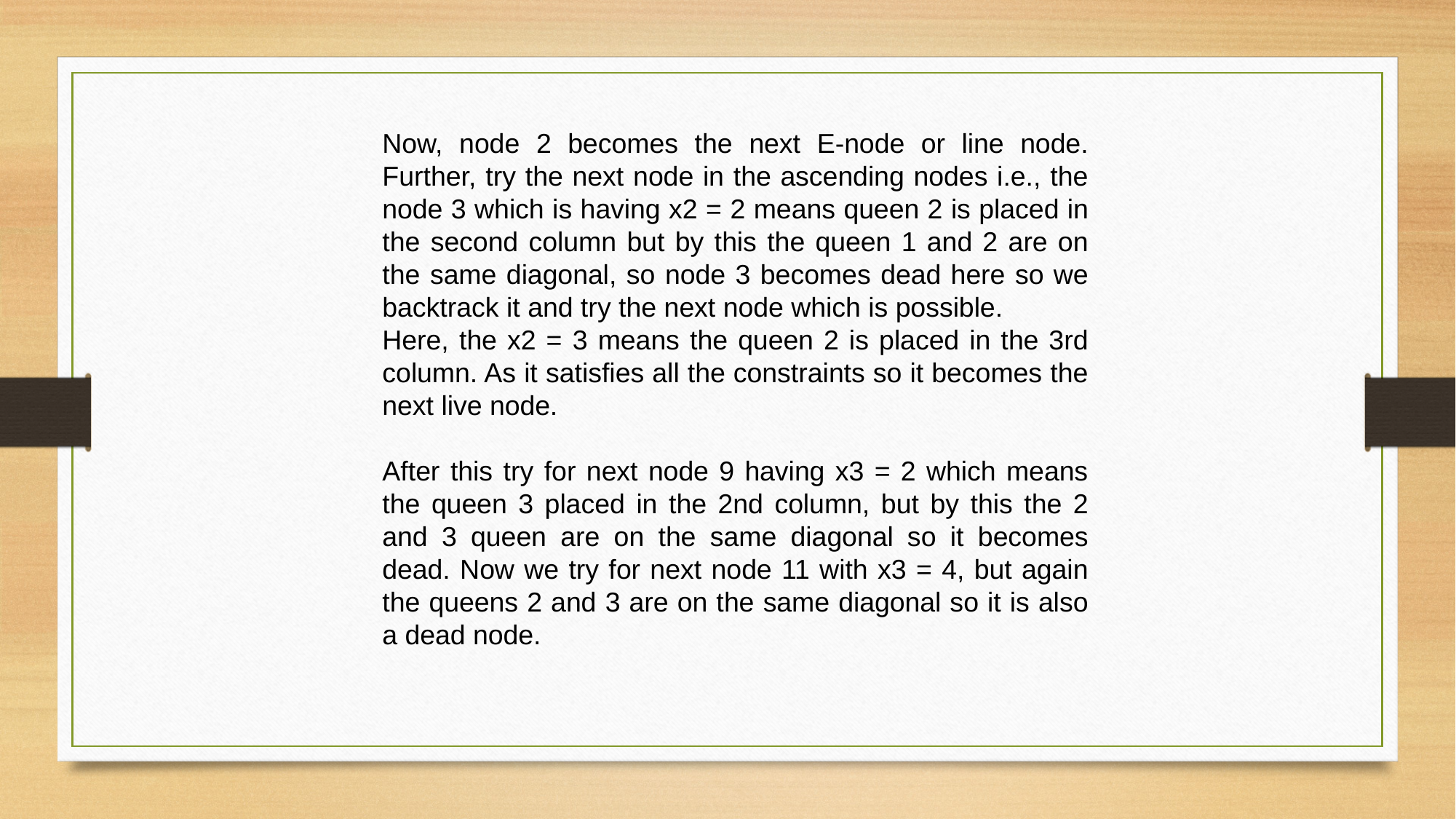

Now, node 2 becomes the next E-node or line node. Further, try the next node in the ascending nodes i.e., the node 3 which is having x2 = 2 means queen 2 is placed in the second column but by this the queen 1 and 2 are on the same diagonal, so node 3 becomes dead here so we backtrack it and try the next node which is possible.
Here, the x2 = 3 means the queen 2 is placed in the 3rd column. As it satisfies all the constraints so it becomes the next live node.

After this try for next node 9 having x3 = 2 which means the queen 3 placed in the 2nd column, but by this the 2 and 3 queen are on the same diagonal so it becomes dead. Now we try for next node 11 with x3 = 4, but again the queens 2 and 3 are on the same diagonal so it is also a dead node.